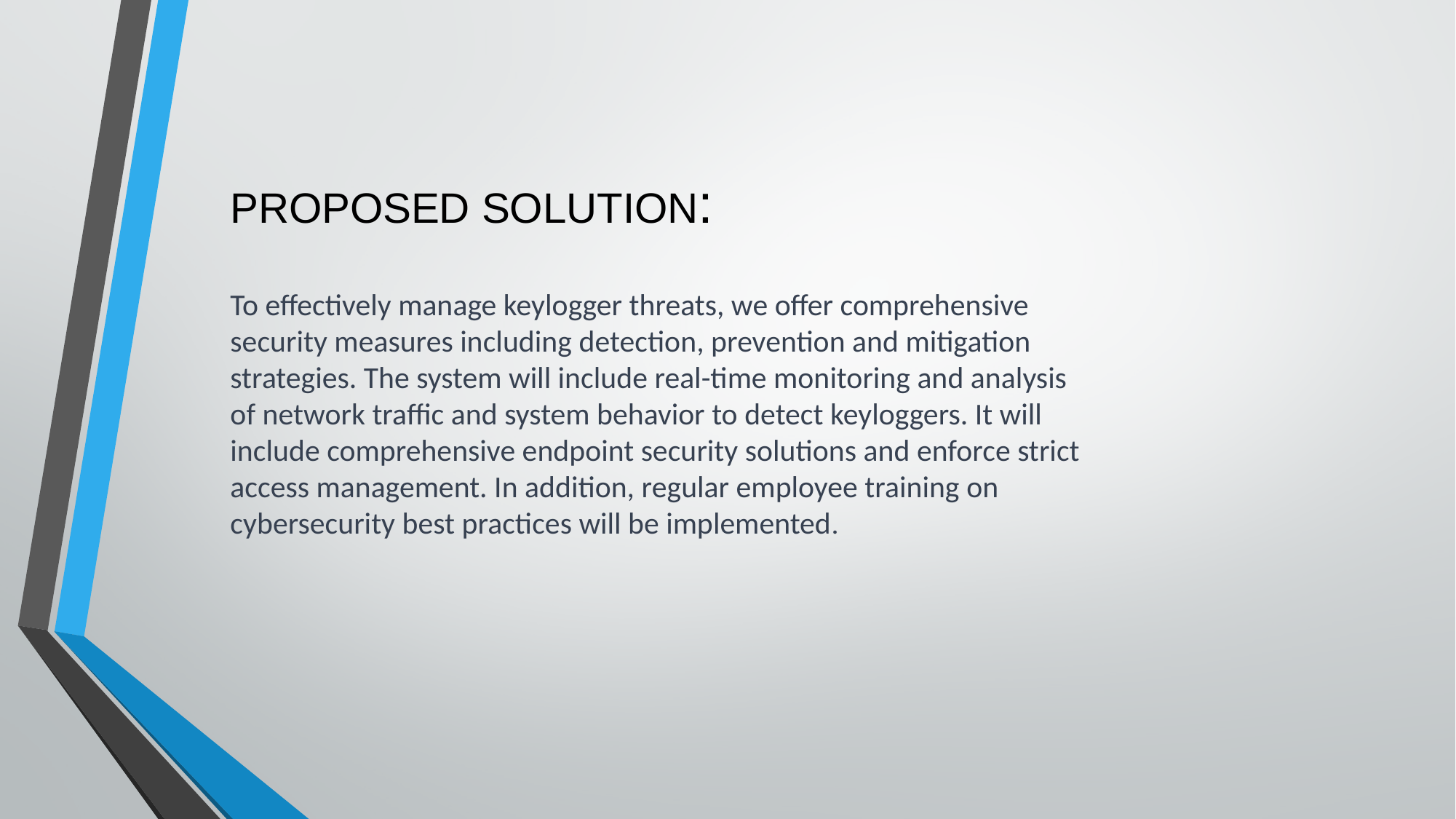

PROPOSED SOLUTION:

To effectively manage keylogger threats, we offer comprehensive security measures including detection, prevention and mitigation strategies. The system will include real-time monitoring and analysis of network traffic and system behavior to detect keyloggers. It will include comprehensive endpoint security solutions and enforce strict access management. In addition, regular employee training on cybersecurity best practices will be implemented.